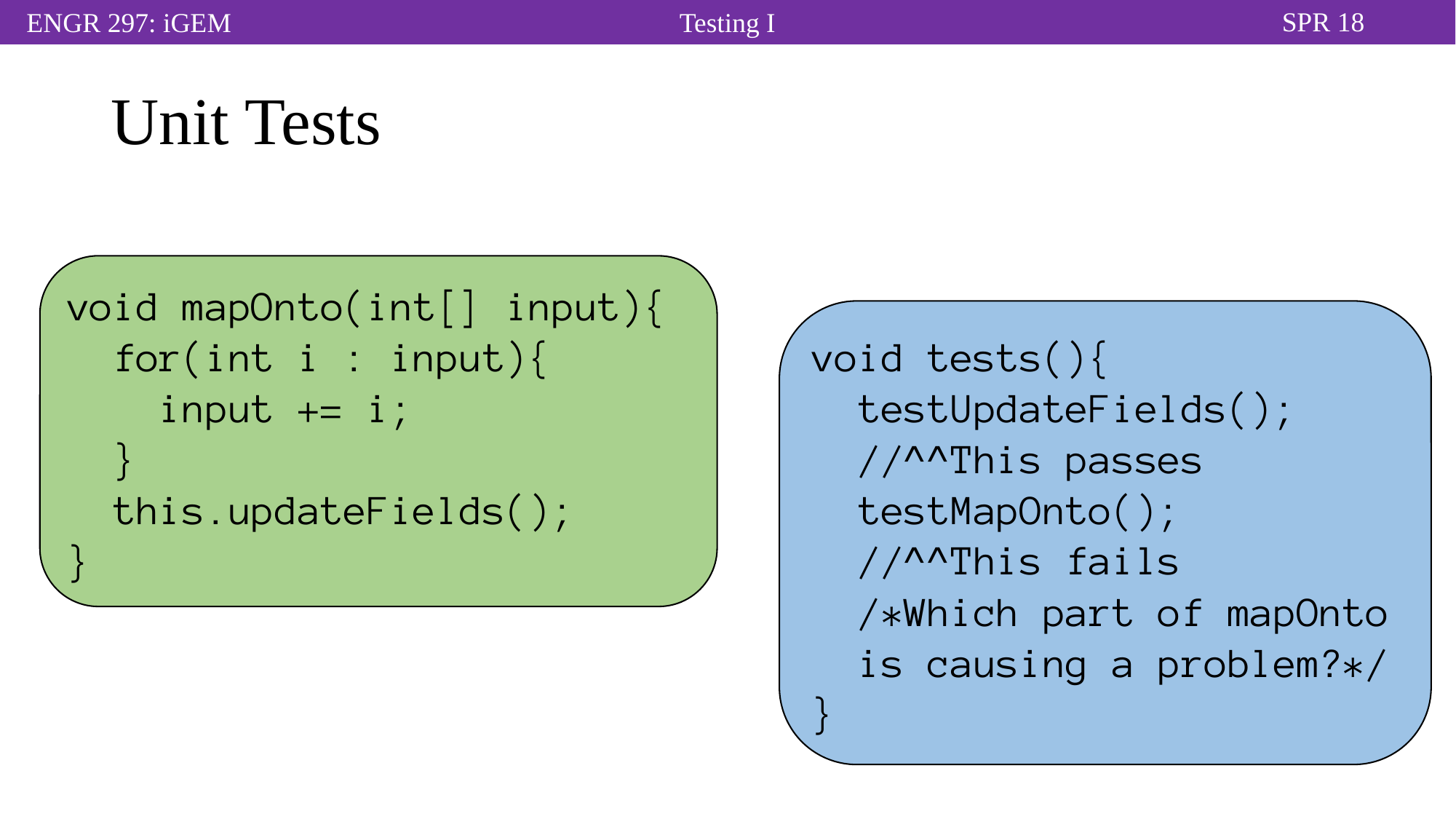

# Unit Tests

void mapOnto(int[] input){
  for(int i : input){
    input += i;
  }
  this.updateFields();
}
void tests(){
  testUpdateFields();
  //^^This passes
  testMapOnto();
  //^^This fails
  /*Which part of mapOnto
  is causing a problem?*/
}